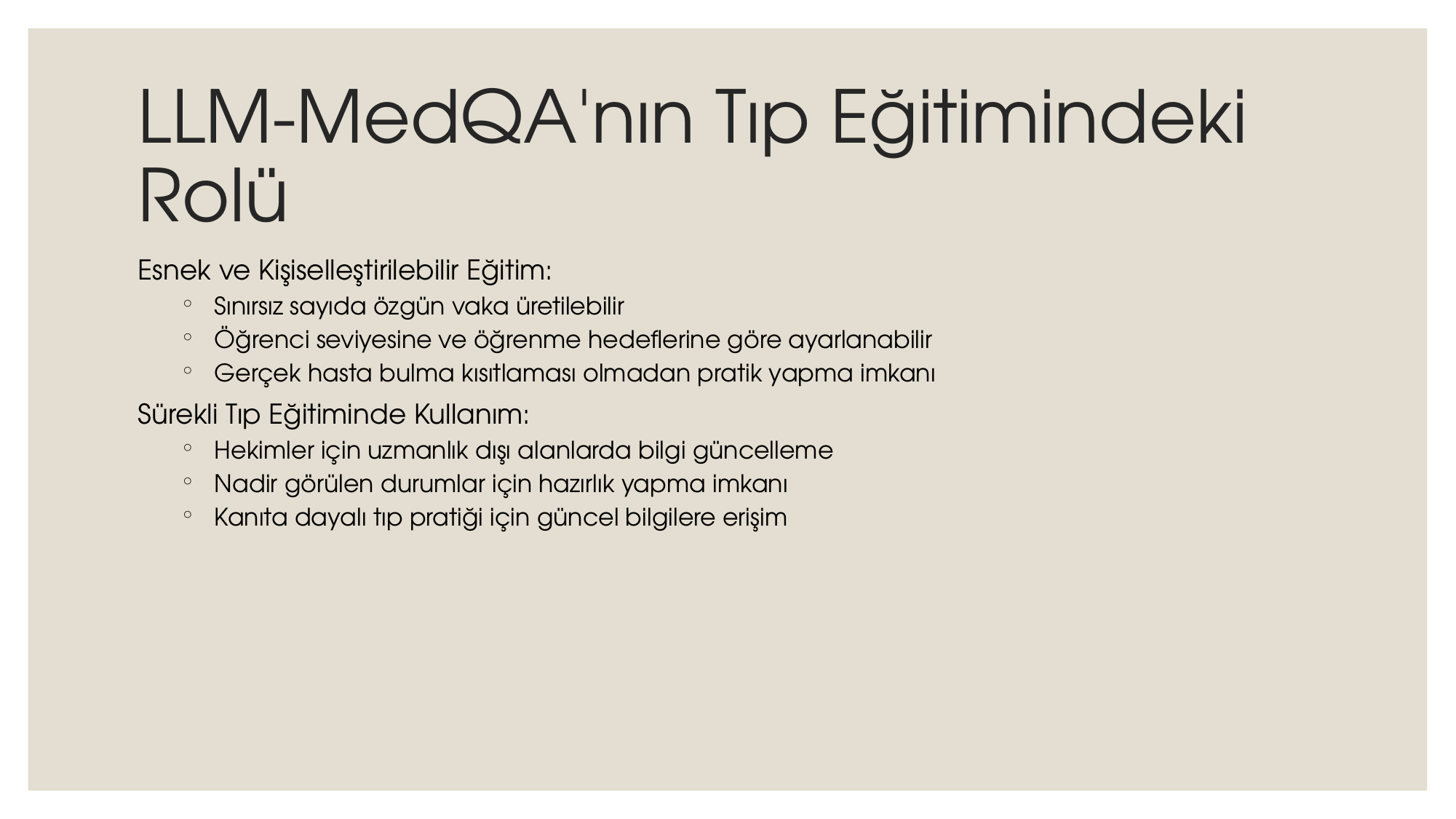

# LLM-MedQA'nın Tıp Eğitimindeki Rolü
Esnek ve Kişiselleştirilebilir Eğitim:
Sınırsız sayıda özgün vaka üretilebilir
Öğrenci seviyesine ve öğrenme hedeflerine göre ayarlanabilir
Gerçek hasta bulma kısıtlaması olmadan pratik yapma imkanı
Sürekli Tıp Eğitiminde Kullanım:
Hekimler için uzmanlık dışı alanlarda bilgi güncelleme
Nadir görülen durumlar için hazırlık yapma imkanı
Kanıta dayalı tıp pratiği için güncel bilgilere erişim